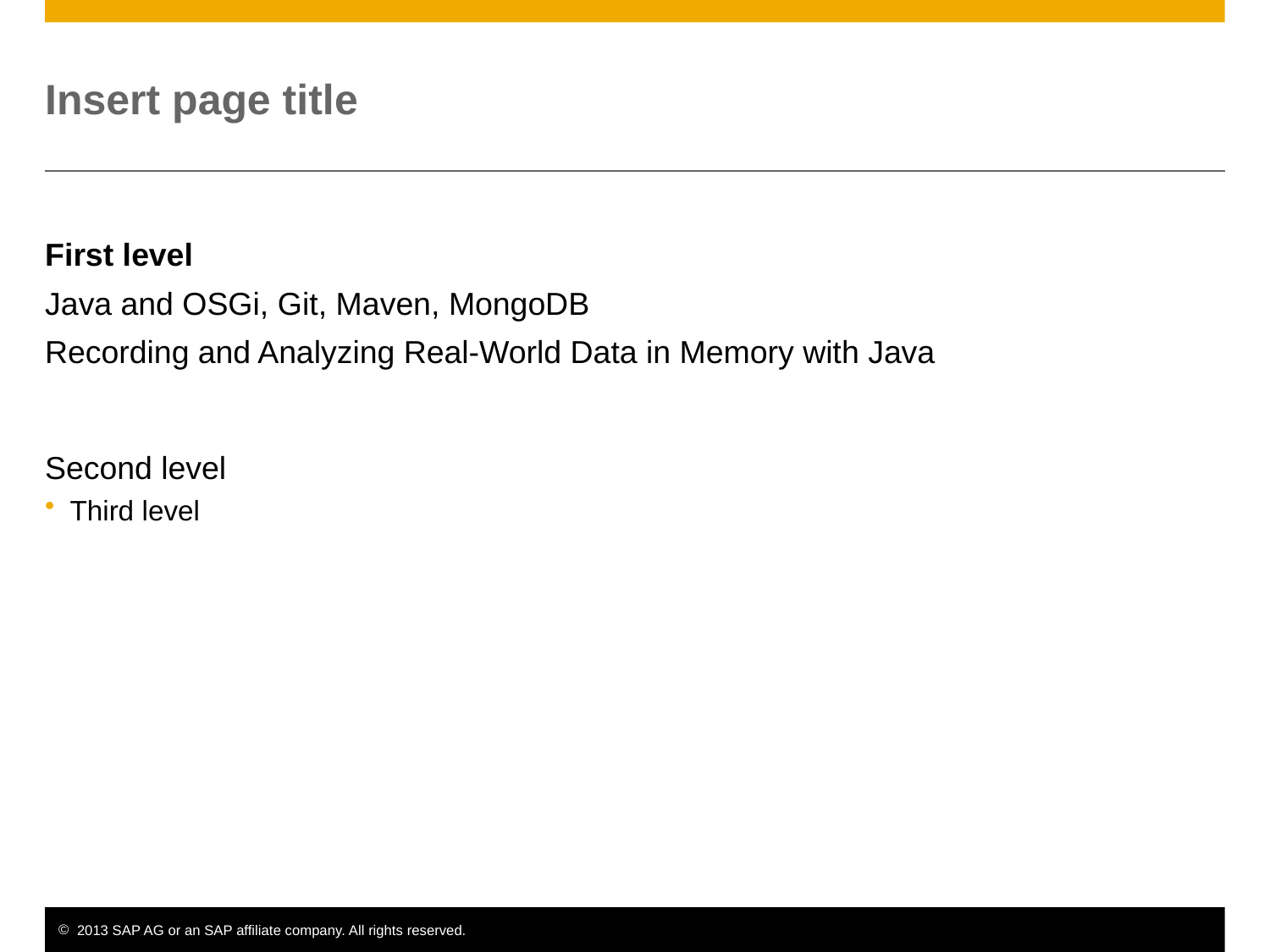

# Insert page title
First level
Java and OSGi, Git, Maven, MongoDB
Recording and Analyzing Real-World Data in Memory with Java

Second level
Third level